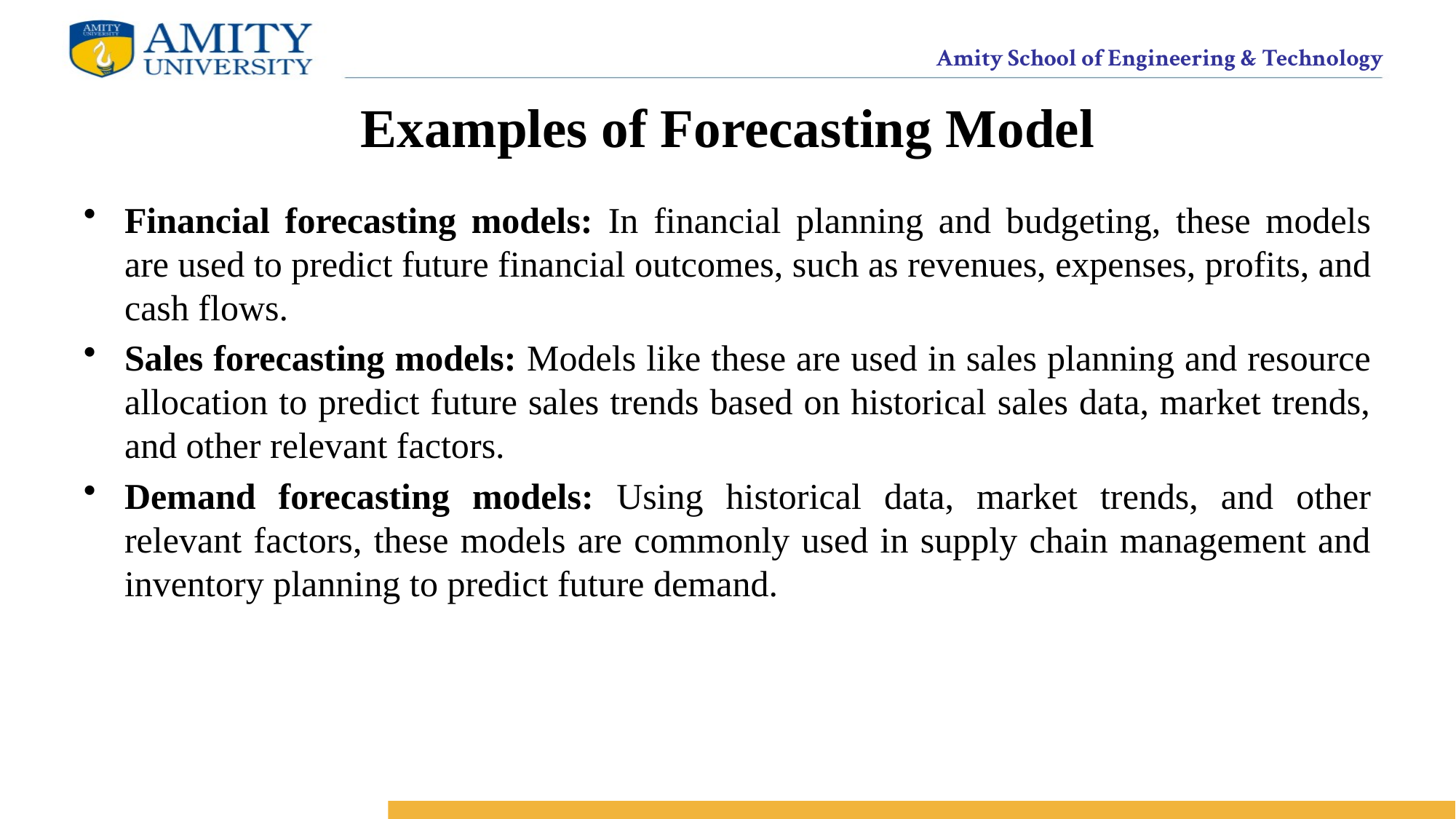

# Examples of Forecasting Model
Financial forecasting models: In financial planning and budgeting, these models are used to predict future financial outcomes, such as revenues, expenses, profits, and cash flows.
Sales forecasting models: Models like these are used in sales planning and resource allocation to predict future sales trends based on historical sales data, market trends, and other relevant factors.
Demand forecasting models: Using historical data, market trends, and other relevant factors, these models are commonly used in supply chain management and inventory planning to predict future demand.